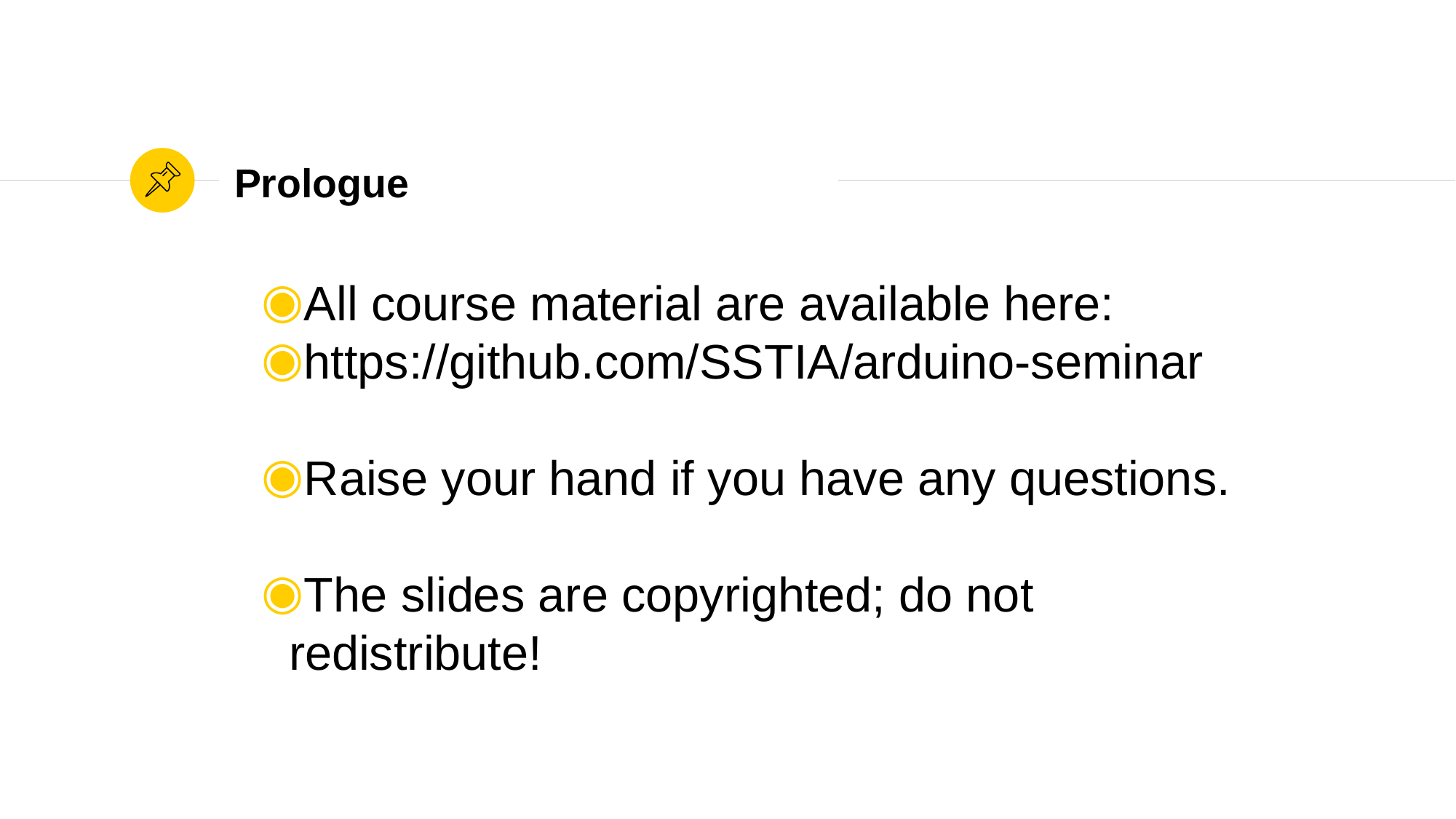

# Prologue

All course material are available here:
https://github.com/SSTIA/arduino-seminar

Raise your hand if you have any questions.

The slides are copyrighted; do not redistribute!